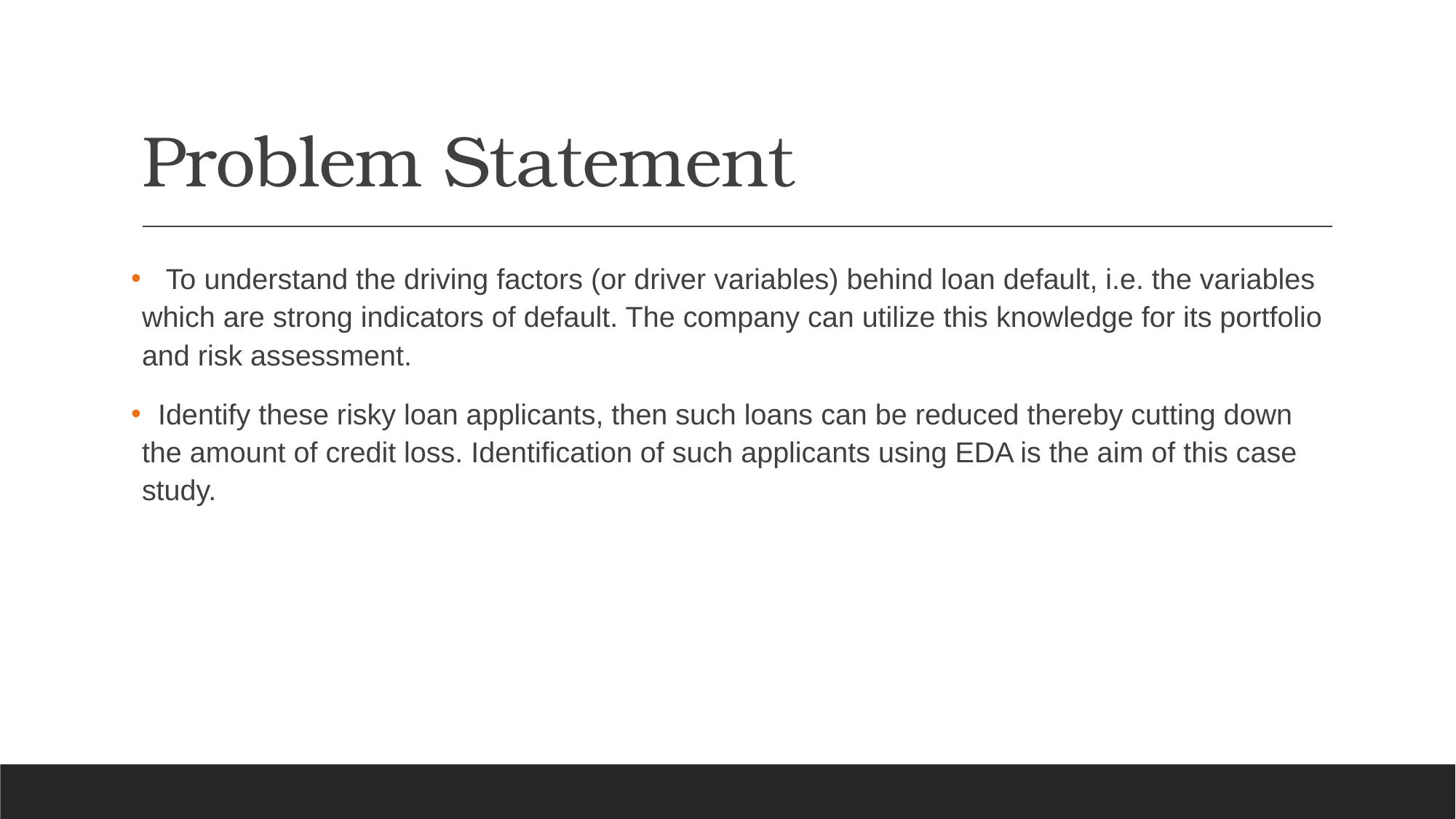

# Problem Statement
   To understand the driving factors (or driver variables) behind loan default, i.e. the variables which are strong indicators of default. The company can utilize this knowledge for its portfolio and risk assessment.
  Identify these risky loan applicants, then such loans can be reduced thereby cutting down the amount of credit loss. Identification of such applicants using EDA is the aim of this case study.